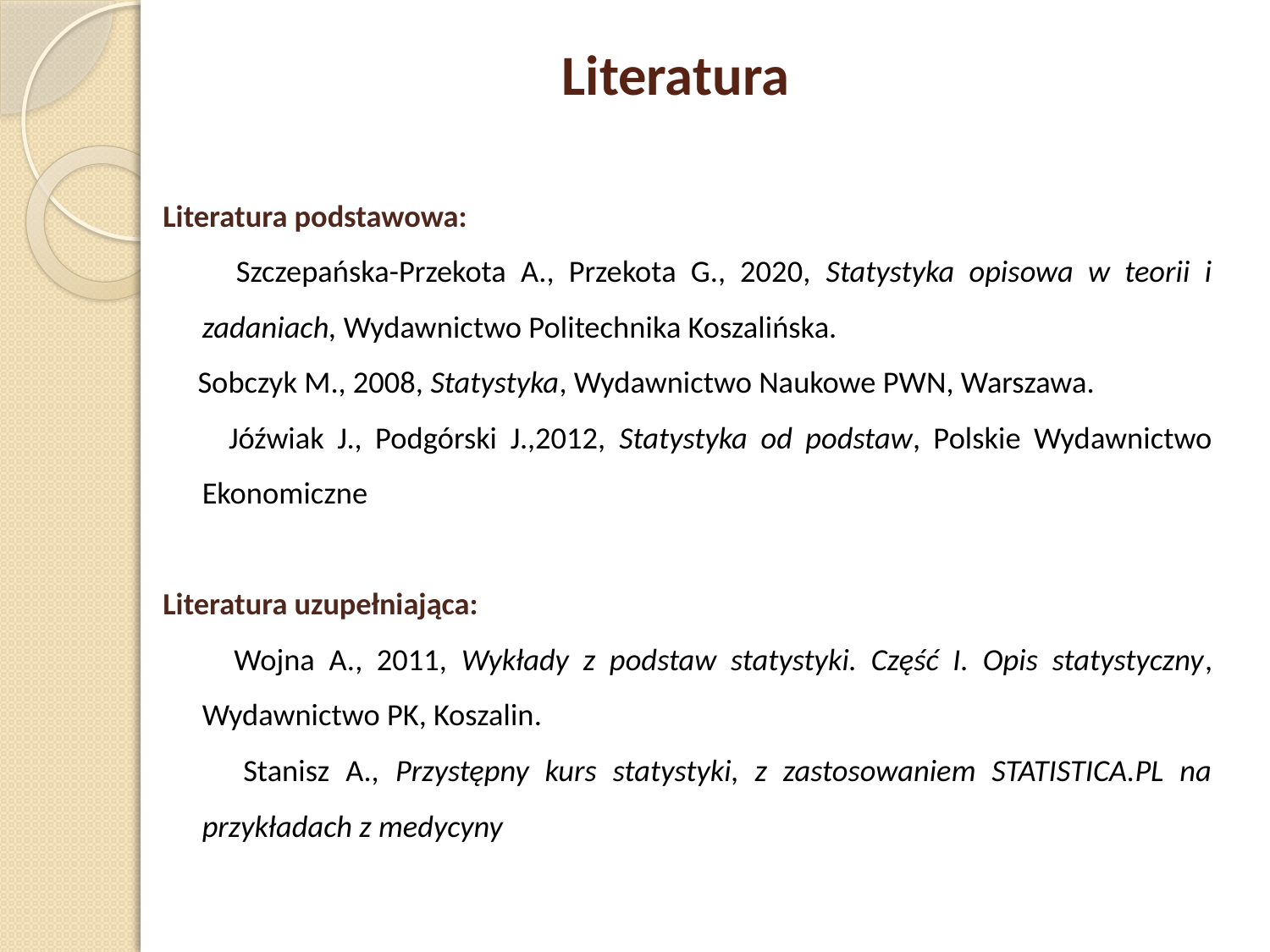

# Literatura

Literatura podstawowa:
     Szczepańska-Przekota A., Przekota G., 2020, Statystyka opisowa w teorii i zadaniach, Wydawnictwo Politechnika Koszalińska.
     Sobczyk M., 2008, Statystyka, Wydawnictwo Naukowe PWN, Warszawa.
     Jóźwiak J., Podgórski J.,2012, Statystyka od podstaw, Polskie Wydawnictwo Ekonomiczne

Literatura uzupełniająca:
     Wojna A., 2011, Wykłady z podstaw statystyki. Część I. Opis statystyczny, Wydawnictwo PK, Koszalin.
     Stanisz A., Przystępny kurs statystyki, z zastosowaniem STATISTICA.PL na przykładach z medycyny